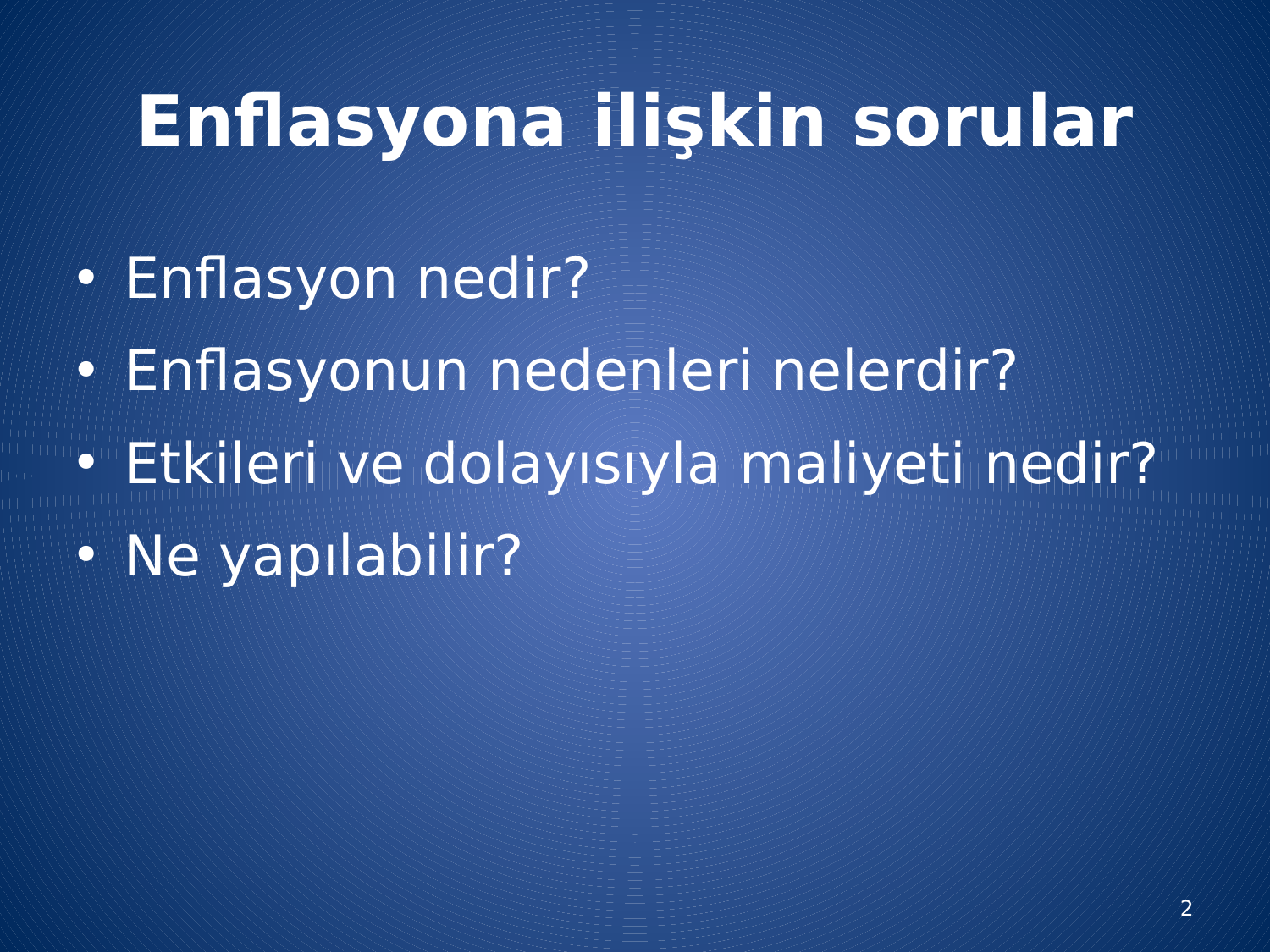

# Enflasyona ilişkin sorular
Enflasyon nedir?
Enflasyonun nedenleri nelerdir?
Etkileri ve dolayısıyla maliyeti nedir?
Ne yapılabilir?
2